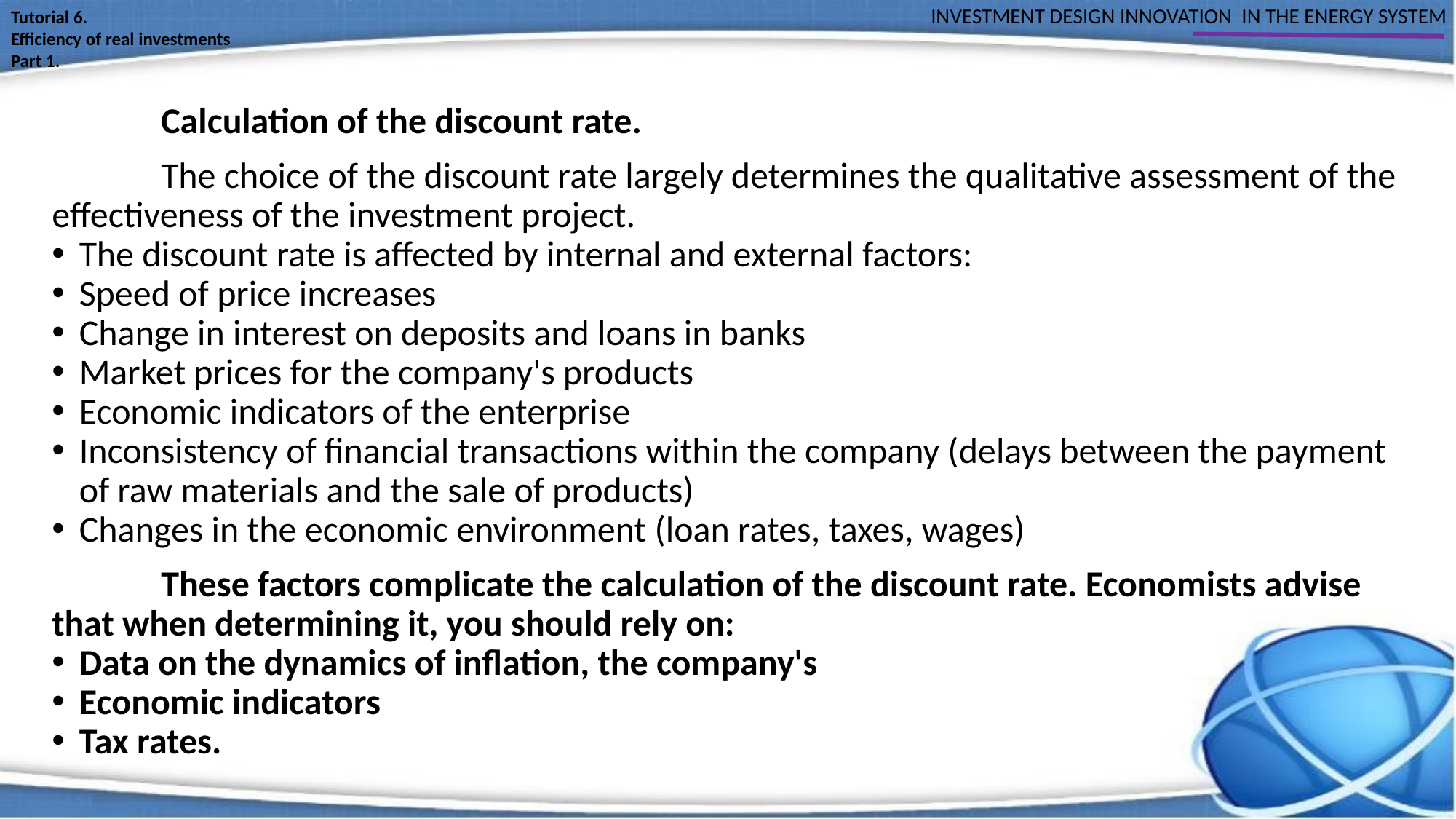

INVESTMENT DESIGN INNOVATION  IN THE ENERGY SYSTEM
Tutorial 6.
Efficiency of real investments
Part 1.
	Calculation of the discount rate.
	The choice of the discount rate largely determines the qualitative assessment of the effectiveness of the investment project.
The discount rate is affected by internal and external factors:
Speed of price increases
Change in interest on deposits and loans in banks
Market prices for the company's products
Economic indicators of the enterprise
Inconsistency of financial transactions within the company (delays between the payment of raw materials and the sale of products)
Changes in the economic environment (loan rates, taxes, wages)
	These factors complicate the calculation of the discount rate. Economists advise that when determining it, you should rely on:
Data on the dynamics of inflation, the company's
Economic indicators
Tax rates.